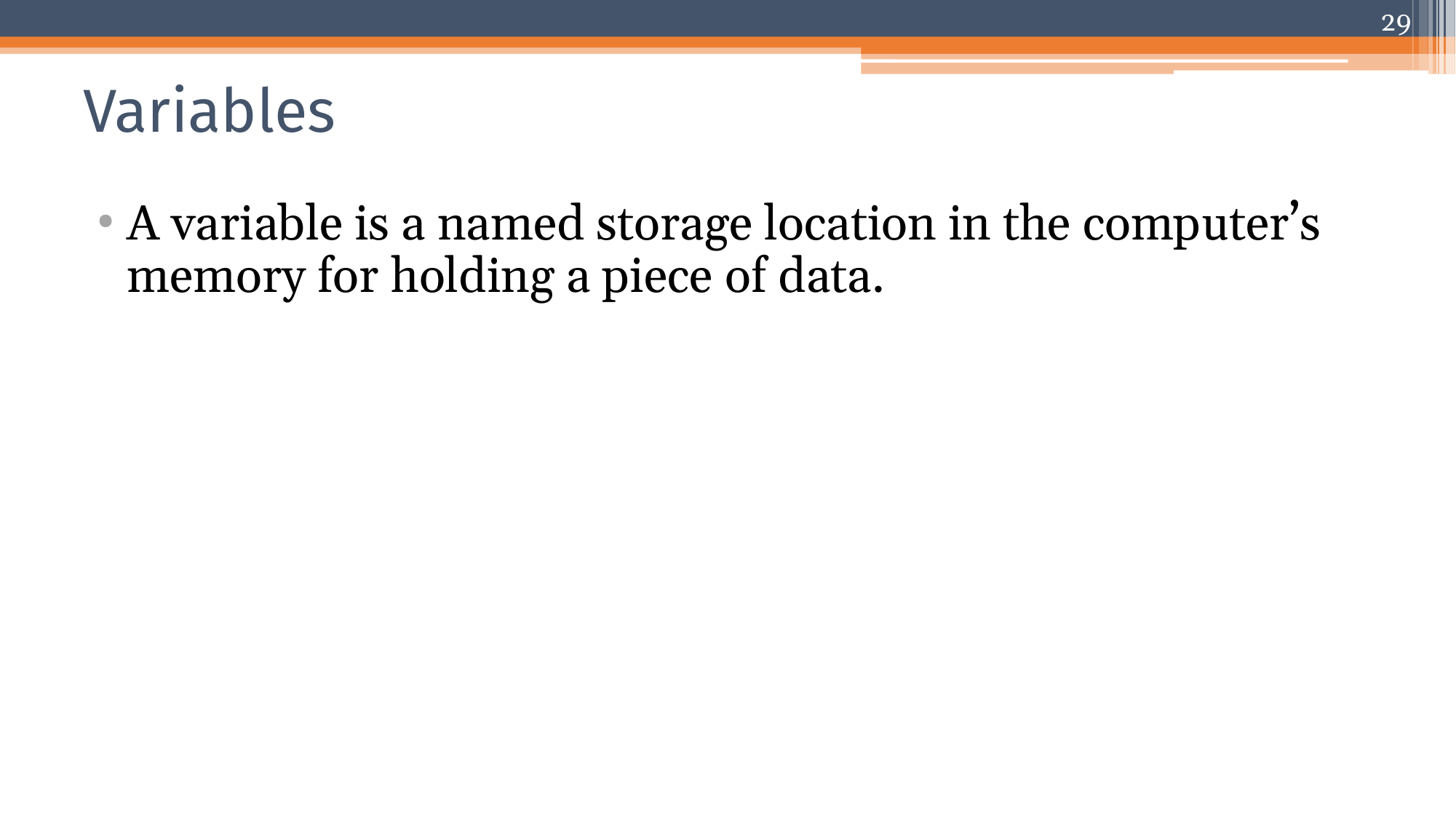

29
# Variables
A variable is a named storage location in the computer’s memory for holding a piece of data.